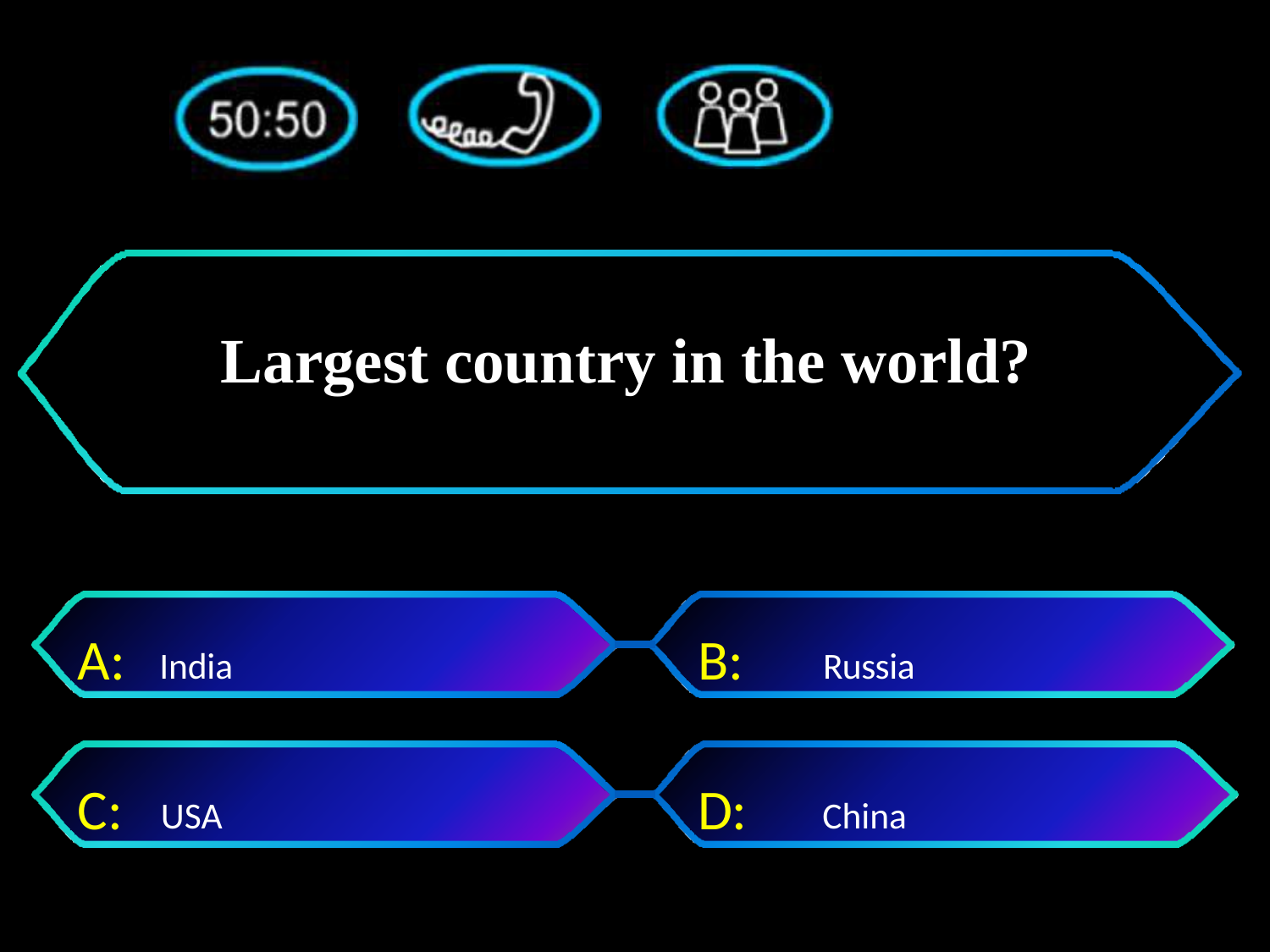

# Largest country in the world?

A:	India
B:	Russia

C:   USA
D:	  China